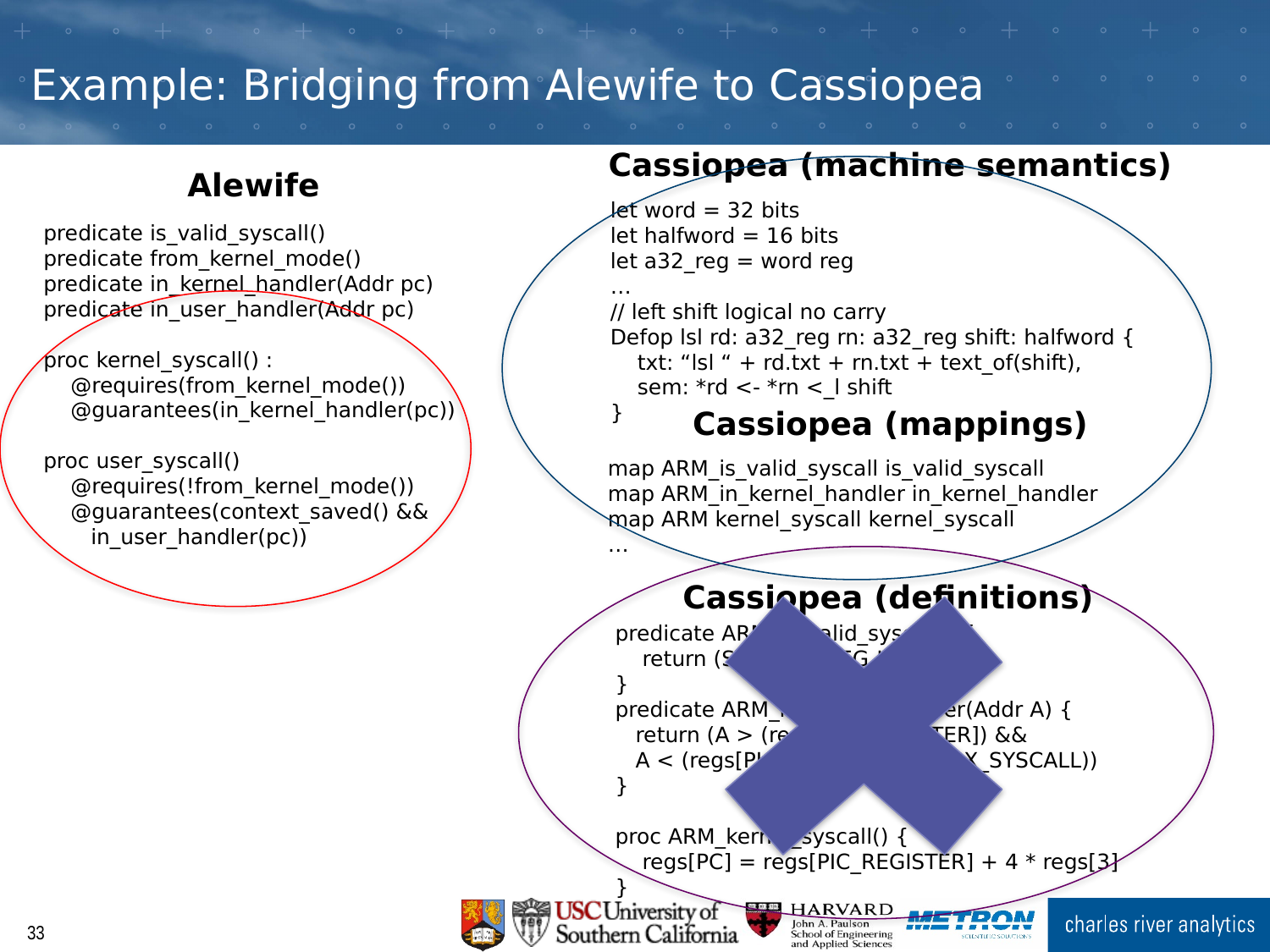

# Example: Bridging from Alewife to Cassiopea
Cassiopea (machine semantics)
let word = 32 bits
let halfword = 16 bits
let a32_reg = word reg
…
// left shift logical no carry
Defop lsl rd: a32_reg rn: a32_reg shift: halfword {
    txt: “lsl “ + rd.txt + rn.txt + text_of(shift),
    sem: *rd <- *rn <_l shift
}

Alewife
predicate is_valid_syscall()
predicate from_kernel_mode()
predicate in_kernel_handler(Addr pc)
predicate in_user_handler(Addr pc)

proc kernel_syscall() :
    @requires(from_kernel_mode())
    @guarantees(in_kernel_handler(pc))

proc user_syscall()
    @requires(!from_kernel_mode())
    @guarantees(context_saved() &&
       in_user_handler(pc))

Cassiopea (mappings)
map ARM_is_valid_syscall is_valid_syscall
map ARM_in_kernel_handler in_kernel_handler
map ARM kernel_syscall kernel_syscall
…

Cassiopea (definitions)
predicate ARM_is_valid_syscall() {
    return (SYSCALL_REG != 0)
}
predicate ARM_in_kernel_handler(Addr A) {
   return (A > (regs[PIC_REGISTER]) &&
   A < (regs[PIC_REGISTER] + MAX_SYSCALL))
}

proc ARM_kernel_syscall() {
    regs[PC] = regs[PIC_REGISTER] + 4 * regs[3]
}
33